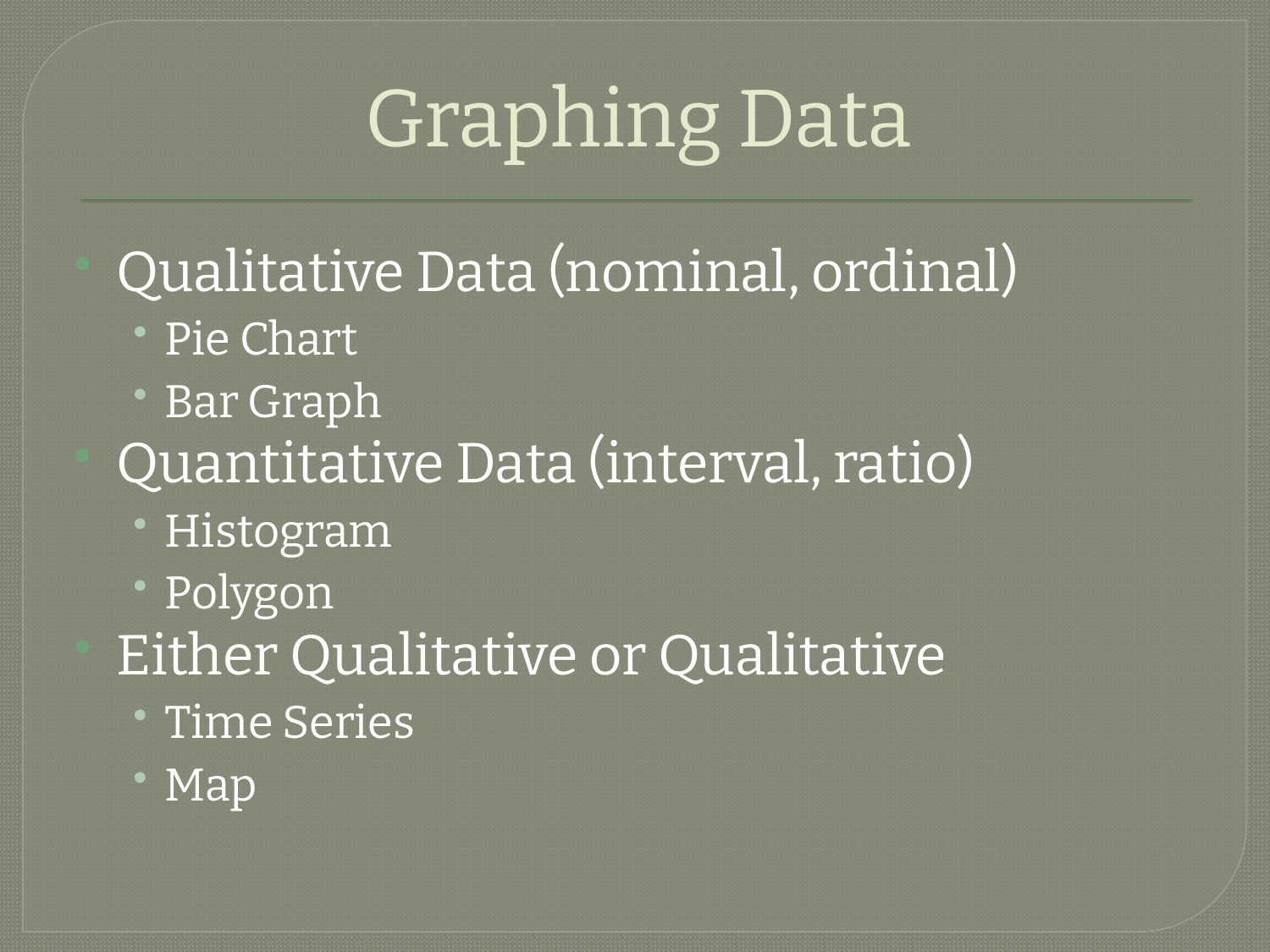

# Graphing Data
Qualitative Data (nominal, ordinal)
Pie Chart
Bar Graph
Quantitative Data (interval, ratio)
Histogram
Polygon
Either Qualitative or Qualitative
Time Series
Map